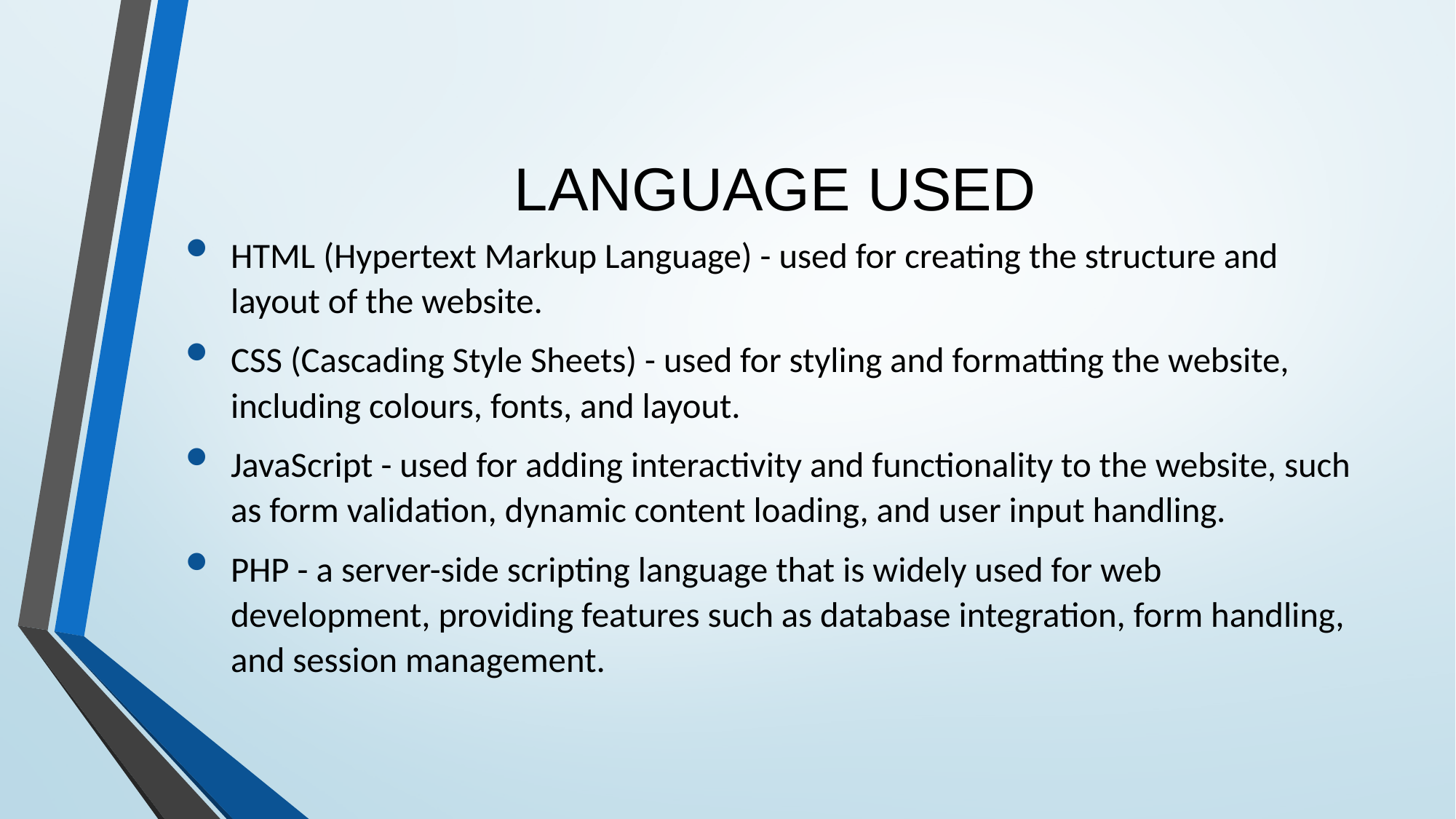

# LANGUAGE USED
HTML (Hypertext Markup Language) - used for creating the structure and layout of the website.
CSS (Cascading Style Sheets) - used for styling and formatting the website, including colours, fonts, and layout.
JavaScript - used for adding interactivity and functionality to the website, such as form validation, dynamic content loading, and user input handling.
PHP - a server-side scripting language that is widely used for web development, providing features such as database integration, form handling, and session management.